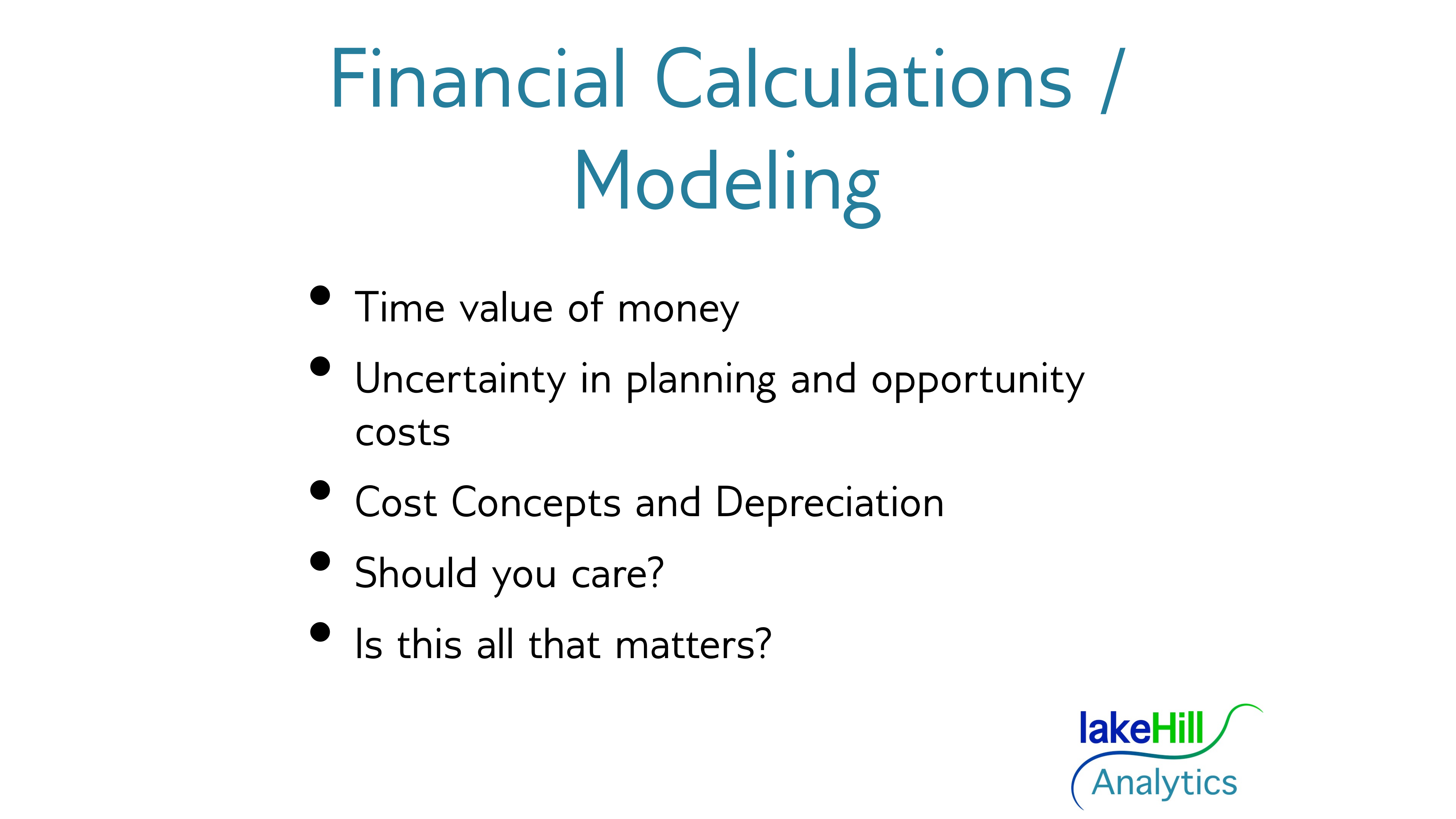

# Financial Calculations / Modeling
Time value of money
Uncertainty in planning and opportunity costs
Cost Concepts and Depreciation
Should you care?
Is this all that matters?